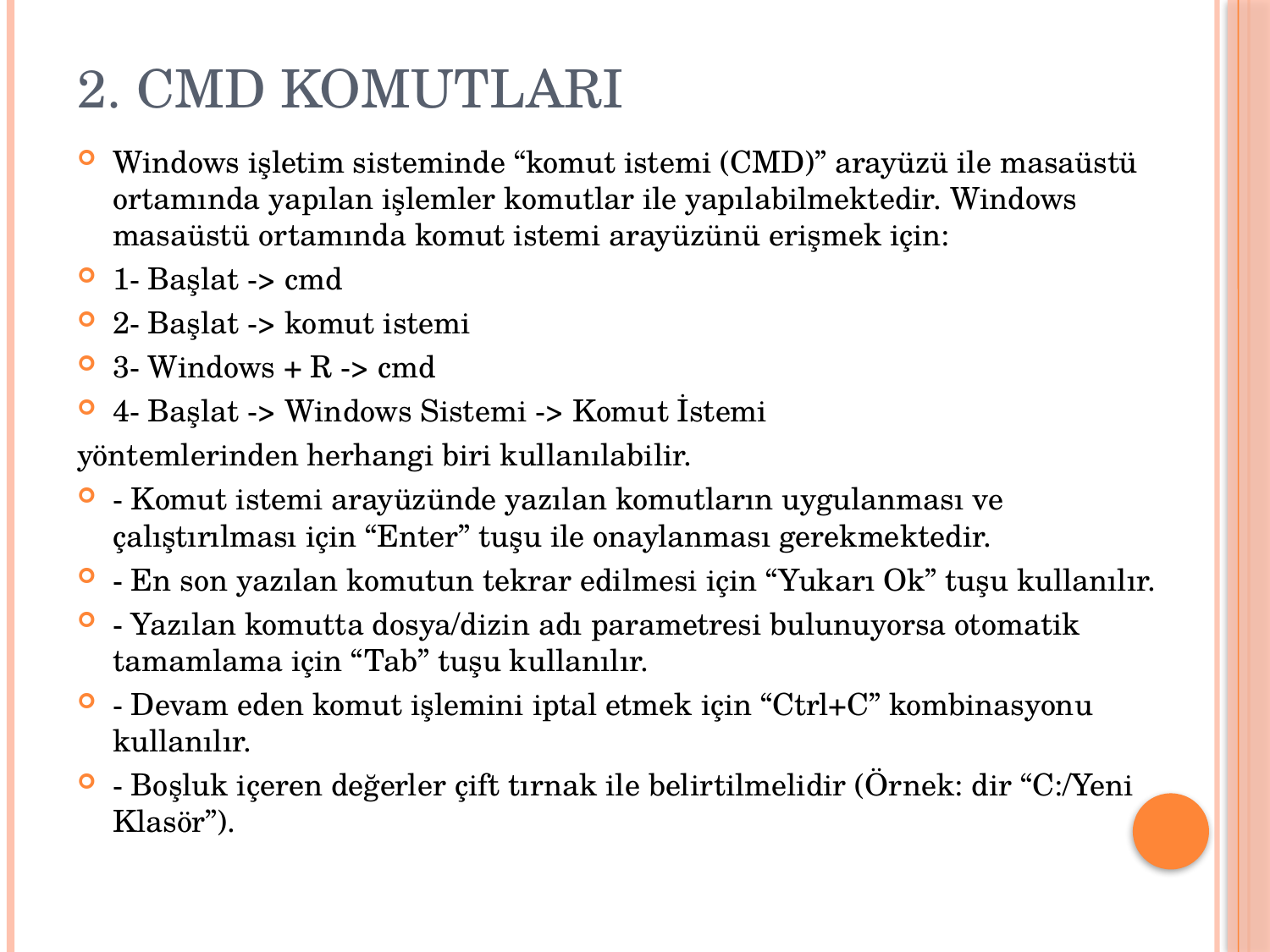

# 2. CMD Komutları
Windows işletim sisteminde “komut istemi (CMD)” arayüzü ile masaüstü ortamında yapılan işlemler komutlar ile yapılabilmektedir. Windows masaüstü ortamında komut istemi arayüzünü erişmek için:
1- Başlat -> cmd
2- Başlat -> komut istemi
3- Windows + R -> cmd
4- Başlat -> Windows Sistemi -> Komut İstemi
yöntemlerinden herhangi biri kullanılabilir.
- Komut istemi arayüzünde yazılan komutların uygulanması ve çalıştırılması için “Enter” tuşu ile onaylanması gerekmektedir.
- En son yazılan komutun tekrar edilmesi için “Yukarı Ok” tuşu kullanılır.
- Yazılan komutta dosya/dizin adı parametresi bulunuyorsa otomatik tamamlama için “Tab” tuşu kullanılır.
- Devam eden komut işlemini iptal etmek için “Ctrl+C” kombinasyonu kullanılır.
- Boşluk içeren değerler çift tırnak ile belirtilmelidir (Örnek: dir “C:/Yeni Klasör”).